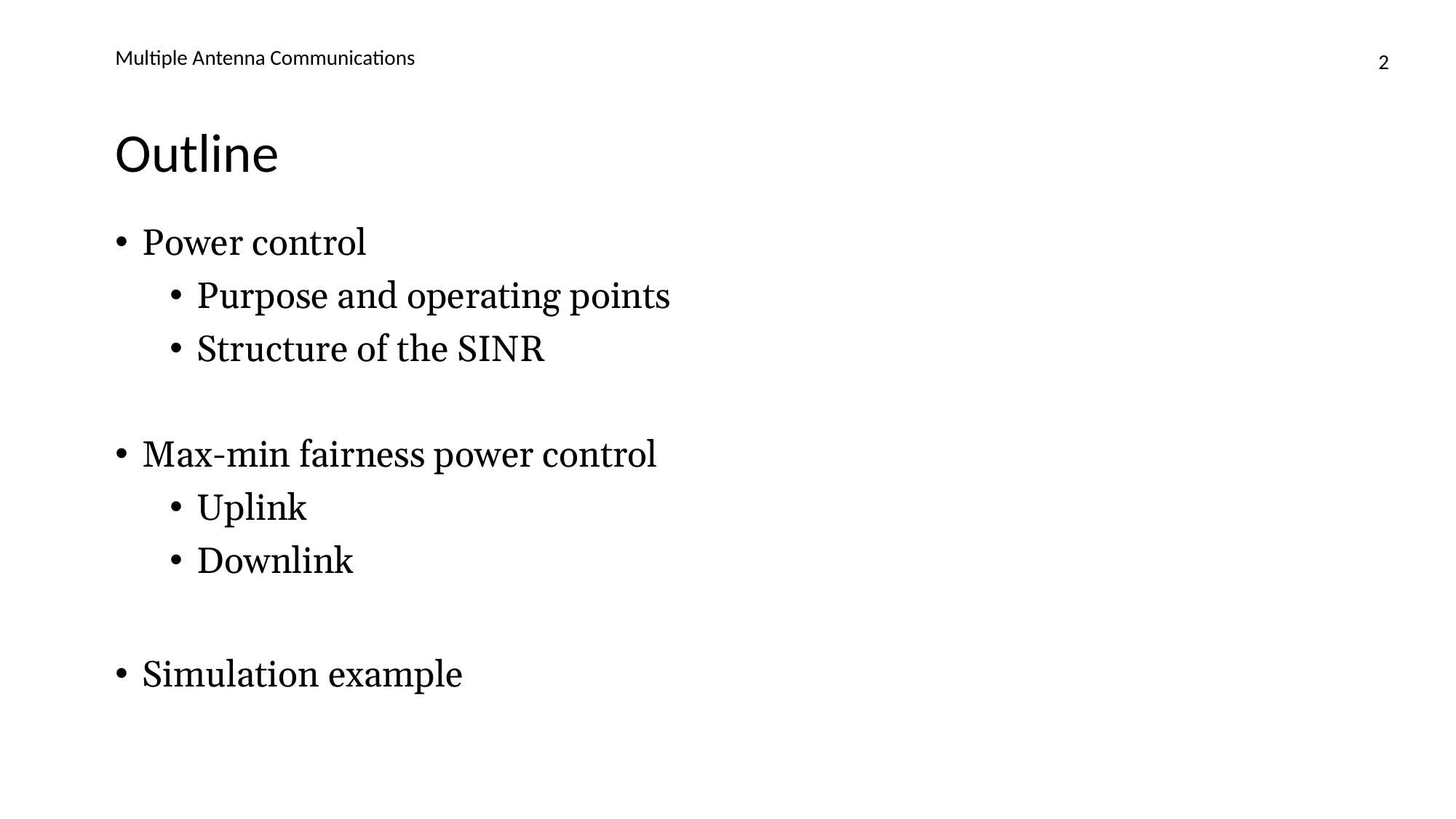

Multiple Antenna Communications
2
# Outline
Power control
Purpose and operating points
Structure of the SINR

Max-min fairness power control
Uplink
Downlink

Simulation example